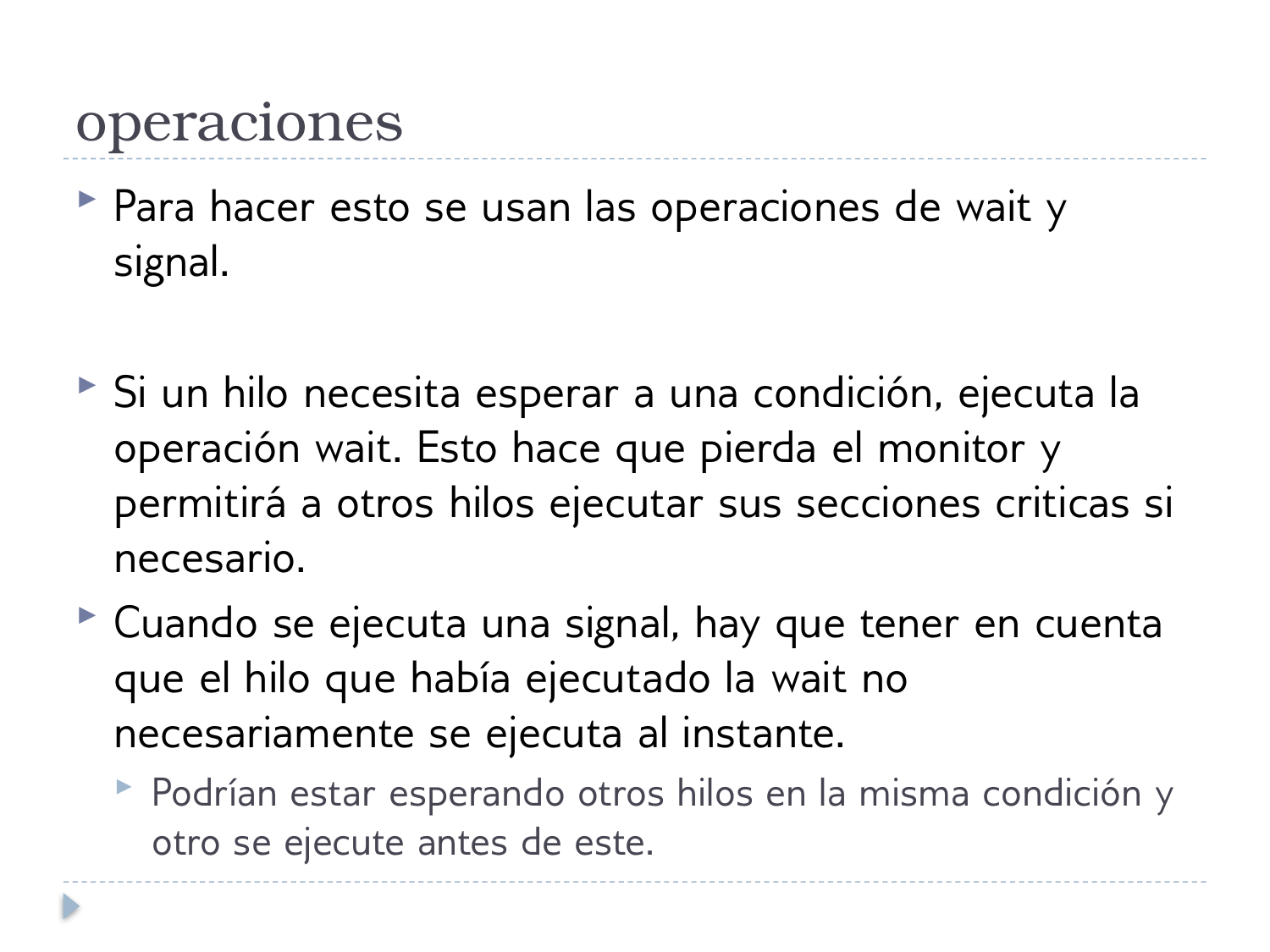

# operaciones
Para hacer esto se usan las operaciones de wait y signal.

Si un hilo necesita esperar a una condición, ejecuta la operación wait. Esto hace que pierda el monitor y permitirá a otros hilos ejecutar sus secciones criticas si necesario.
Cuando se ejecuta una signal, hay que tener en cuenta que el hilo que había ejecutado la wait no necesariamente se ejecuta al instante.
Podrían estar esperando otros hilos en la misma condición y otro se ejecute antes de este.